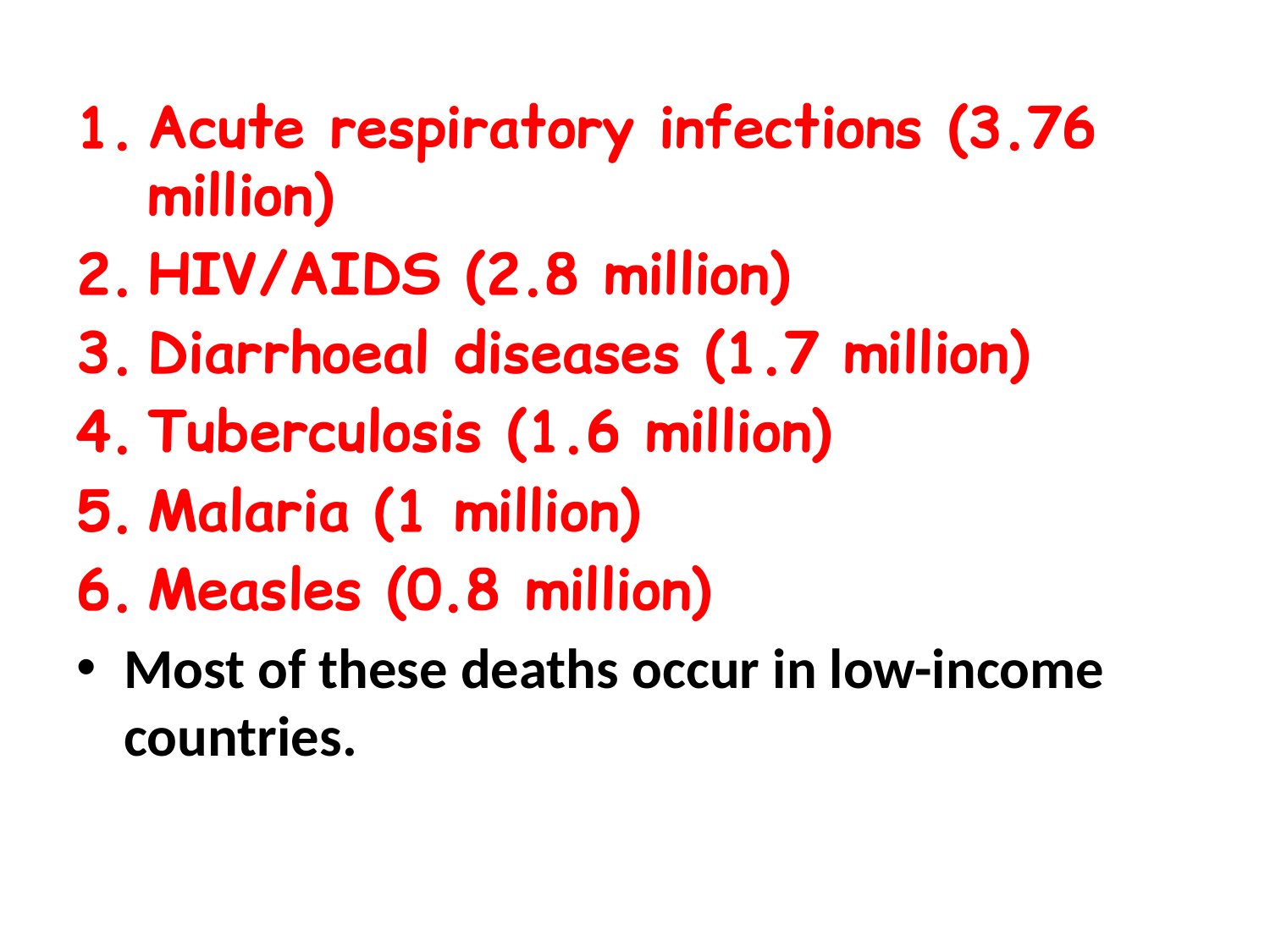

Acute respiratory infections (3.76 million)
HIV/AIDS (2.8 million)
Diarrhoeal diseases (1.7 million)
Tuberculosis (1.6 million)
Malaria (1 million)
Measles (0.8 million)
Most of these deaths occur in low-income countries.